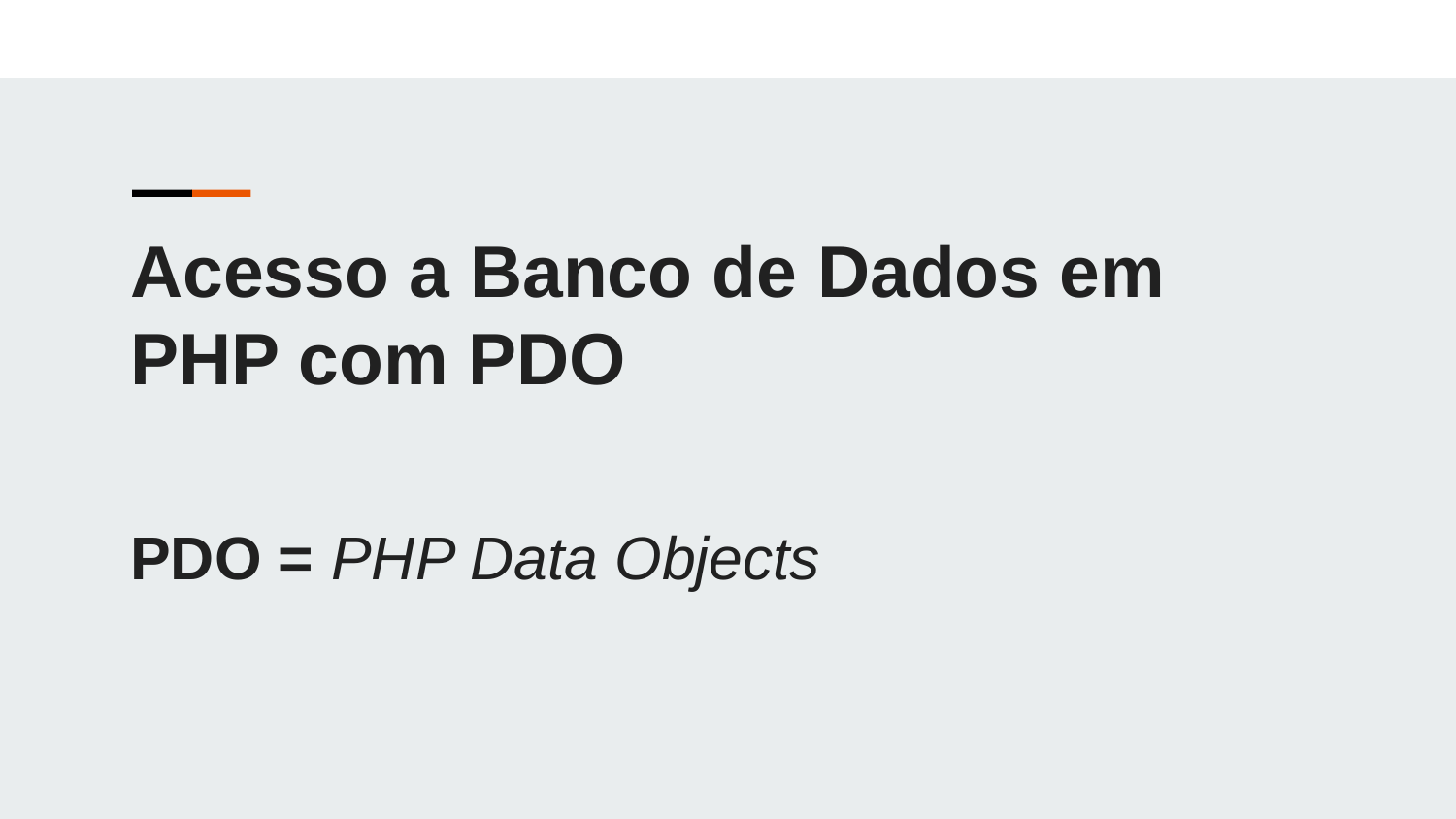

Acesso a Banco de Dados em PHP com PDO
PDO = PHP Data Objects